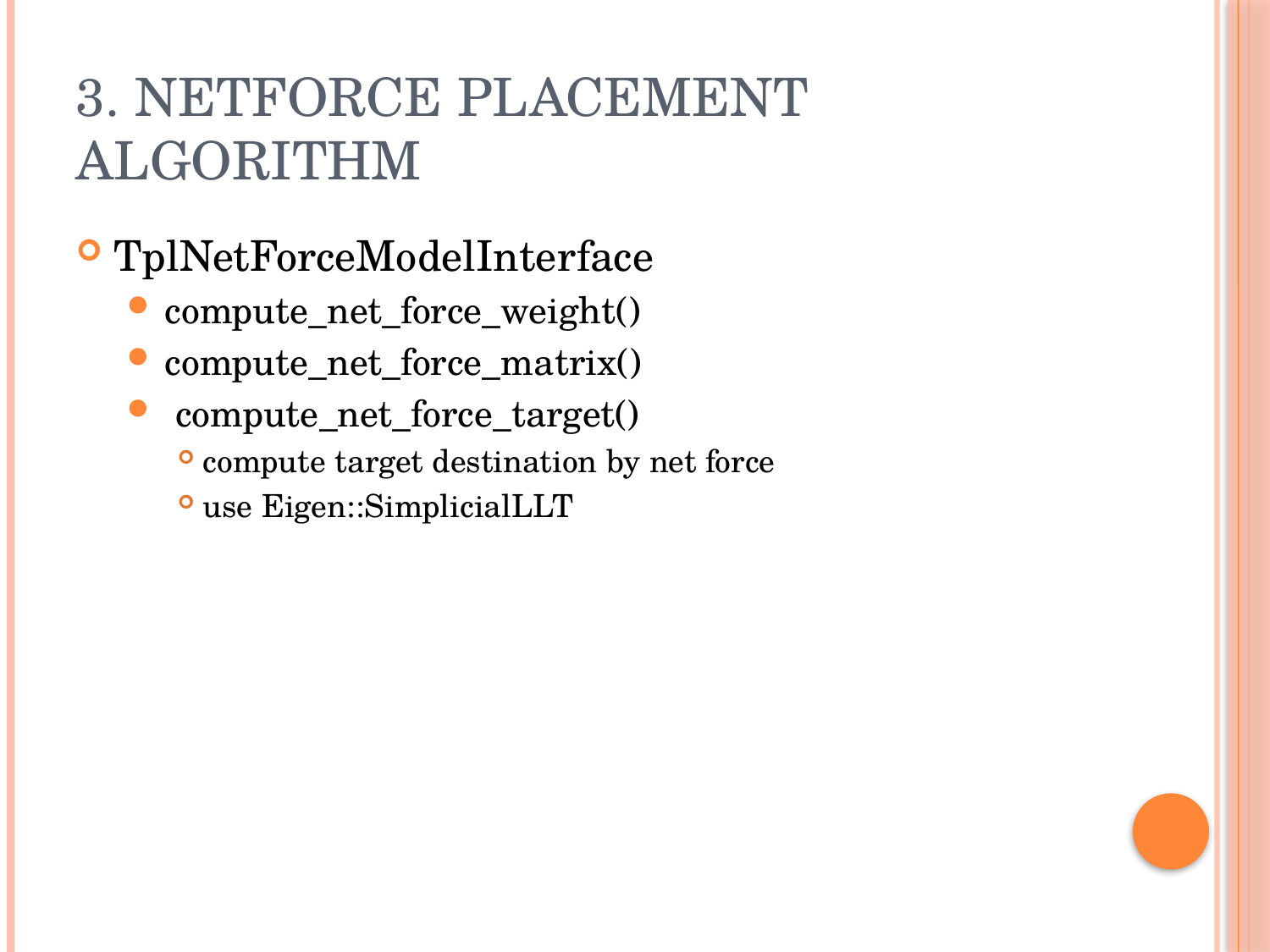

# 3. netforce placement algorithm
TplNetForceModelInterface
compute_net_force_weight()
compute_net_force_matrix()
 compute_net_force_target()
compute target destination by net force
use Eigen::SimplicialLLT